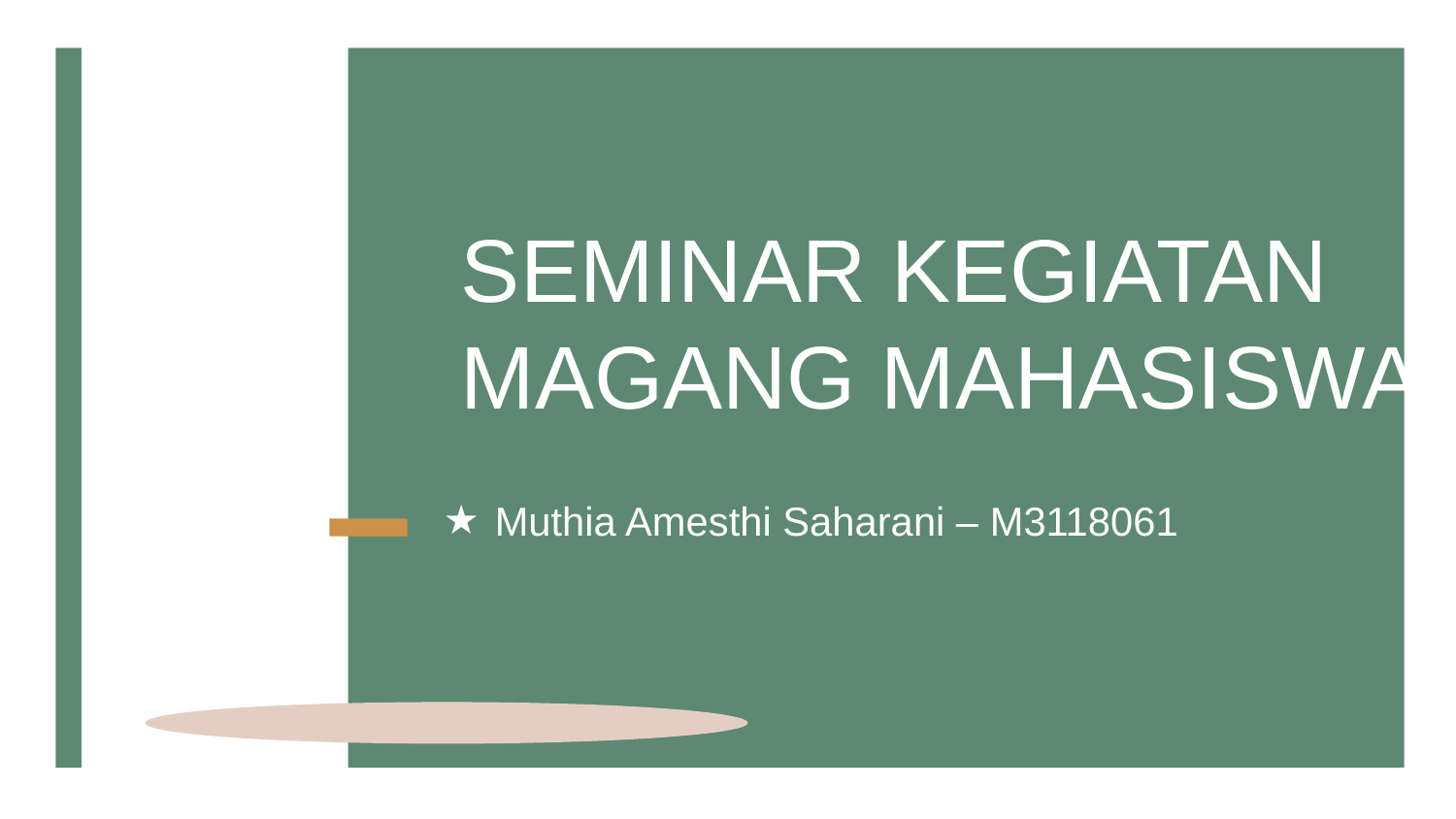

# SEMINAR KEGIATAN MAGANG MAHASISWA
Muthia Amesthi Saharani – M3118061